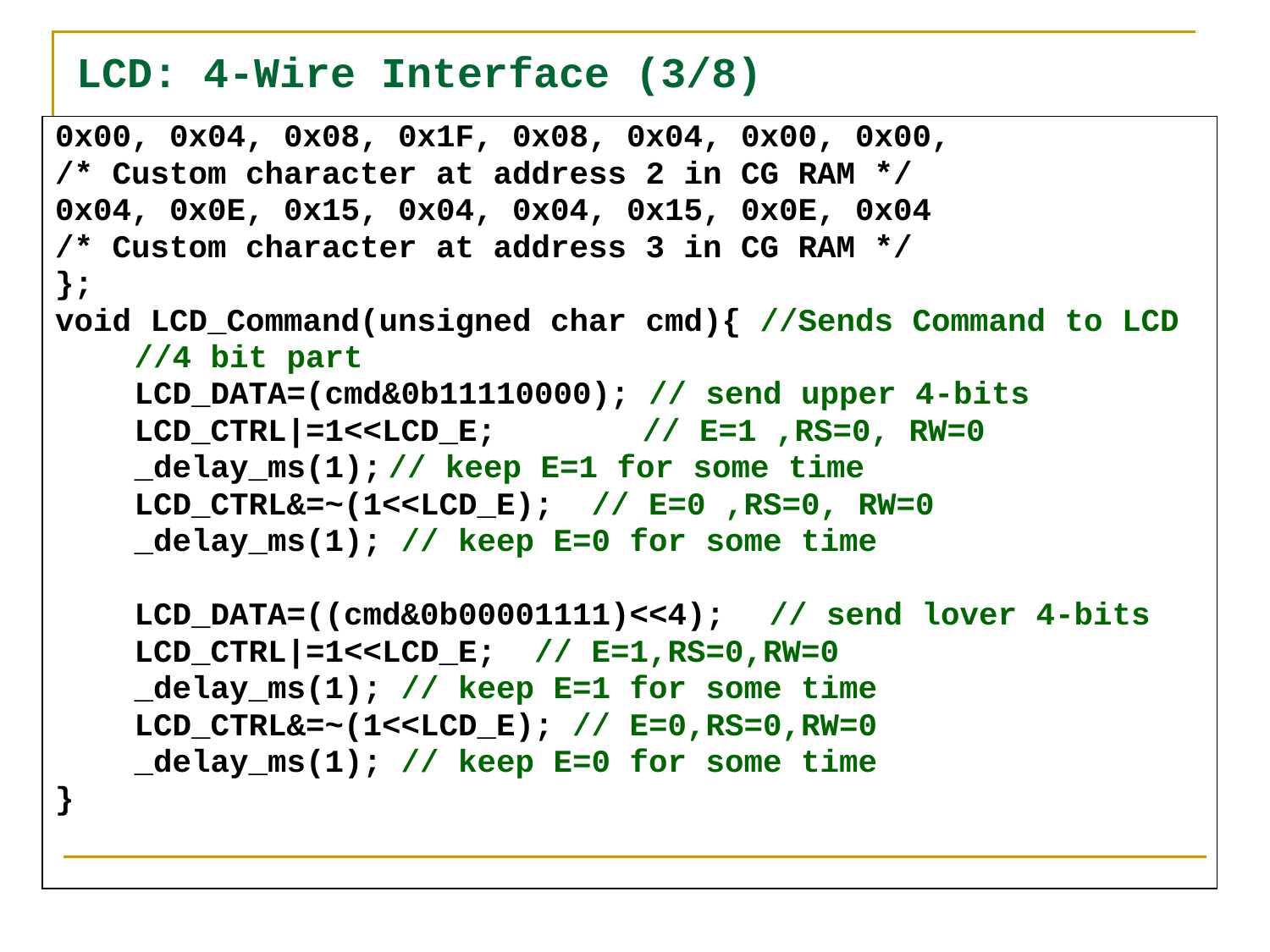

# LCD: 4-Wire Interface (3/8)
0x00, 0x04, 0x08, 0x1F, 0x08, 0x04, 0x00, 0x00,
/* Custom character at address 2 in CG RAM */
0x04, 0x0E, 0x15, 0x04, 0x04, 0x15, 0x0E, 0x04
/* Custom character at address 3 in CG RAM */
};
void LCD_Command(unsigned char cmd){ //Sends Command to LCD
	//4 bit part
	LCD_DATA=(cmd&0b11110000); // send upper 4-bits
	LCD_CTRL|=1<<LCD_E;		// E=1 ,RS=0, RW=0
	_delay_ms(1);	// keep E=1 for some time
	LCD_CTRL&=~(1<<LCD_E);  // E=0 ,RS=0, RW=0
	_delay_ms(1); // keep E=0 for some time

	LCD_DATA=((cmd&0b00001111)<<4);	// send lover 4-bits
	LCD_CTRL|=1<<LCD_E;	 // E=1,RS=0,RW=0
	_delay_ms(1); // keep E=1 for some time
	LCD_CTRL&=~(1<<LCD_E); // E=0,RS=0,RW=0
	_delay_ms(1); // keep E=0 for some time
}